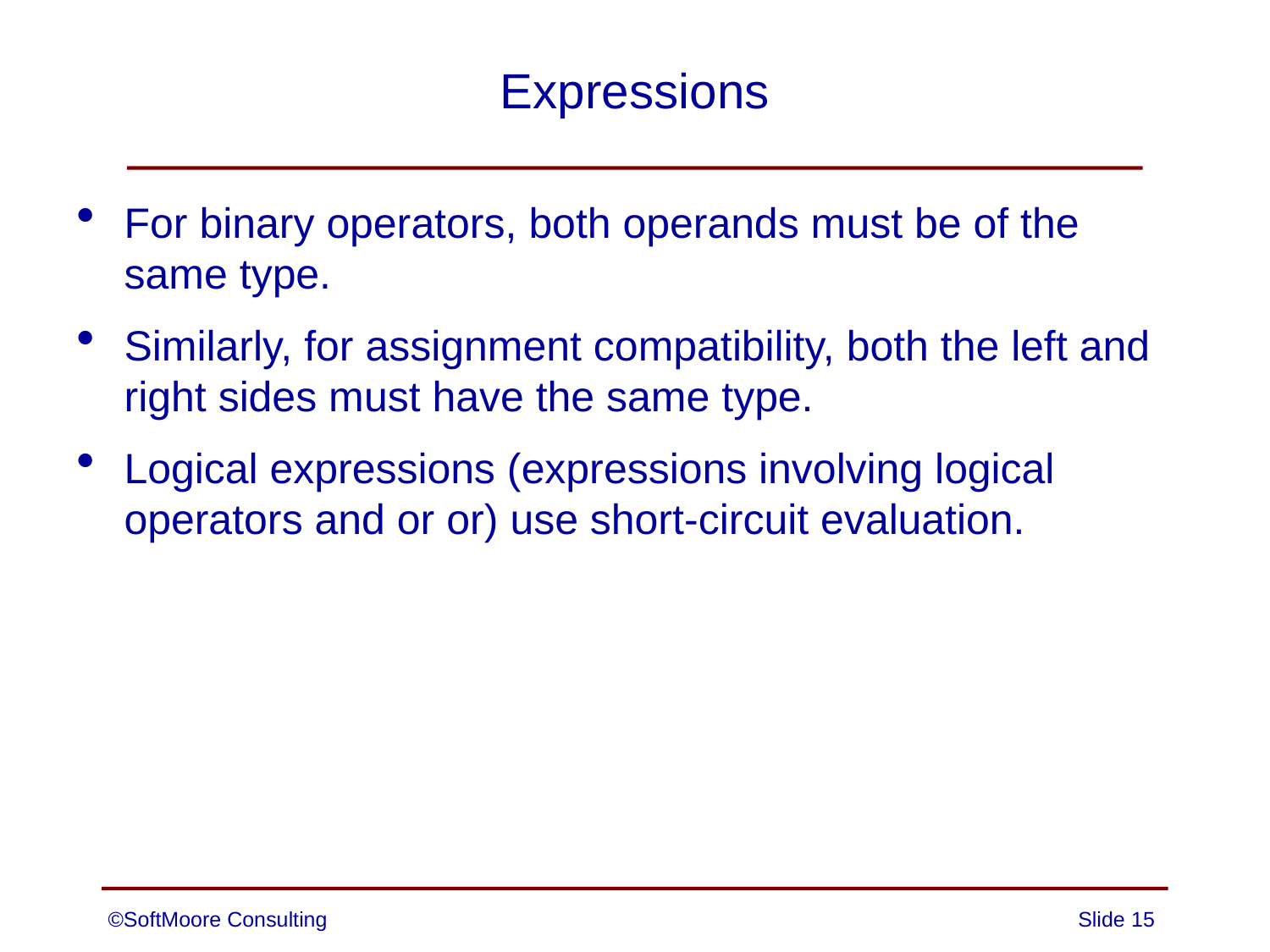

# Expressions
For binary operators, both operands must be of the same type.
Similarly, for assignment compatibility, both the left and right sides must have the same type.
Logical expressions (expressions involving logical operators and or or) use short-circuit evaluation.
©SoftMoore Consulting
Slide 15